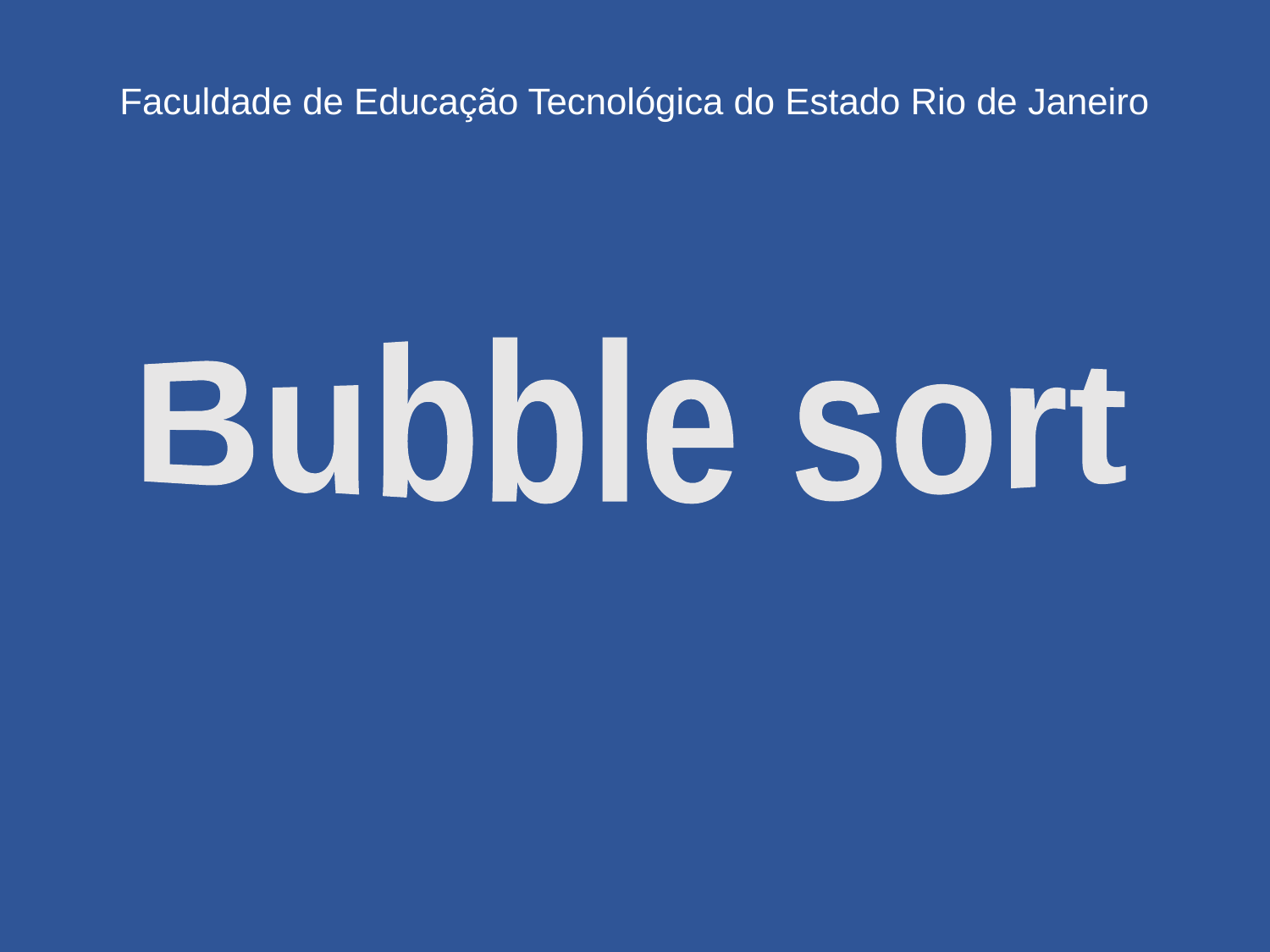

Faculdade de Educação Tecnológica do Estado Rio de Janeiro
Bubble sort